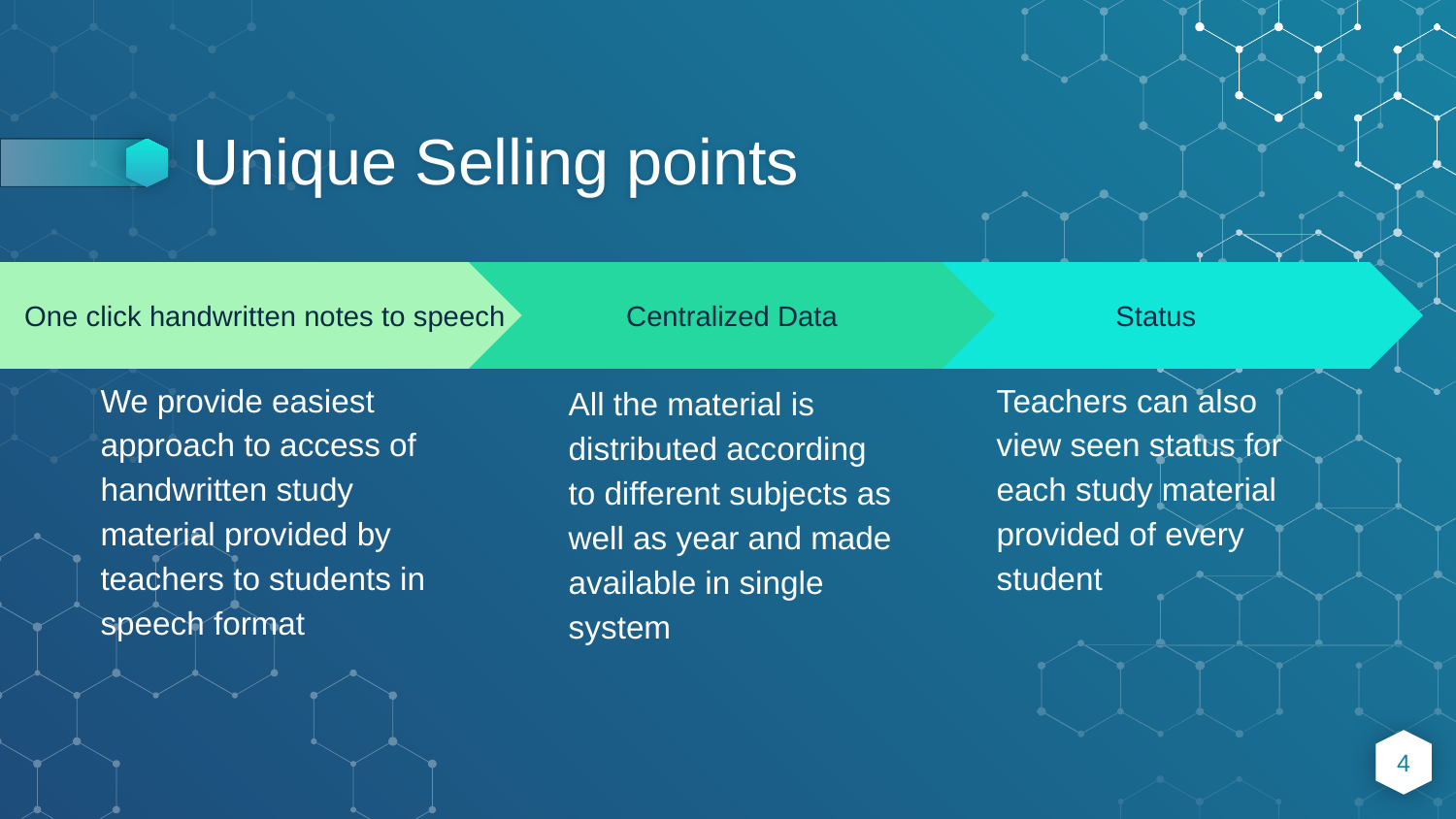

# Unique Selling points
Centralized Data
All the material is distributed according to different subjects as well as year and made available in single system
Status
Teachers can also view seen status for each study material provided of every student
One click handwritten notes to speech
We provide easiest approach to access of handwritten study material provided by teachers to students in speech format
4